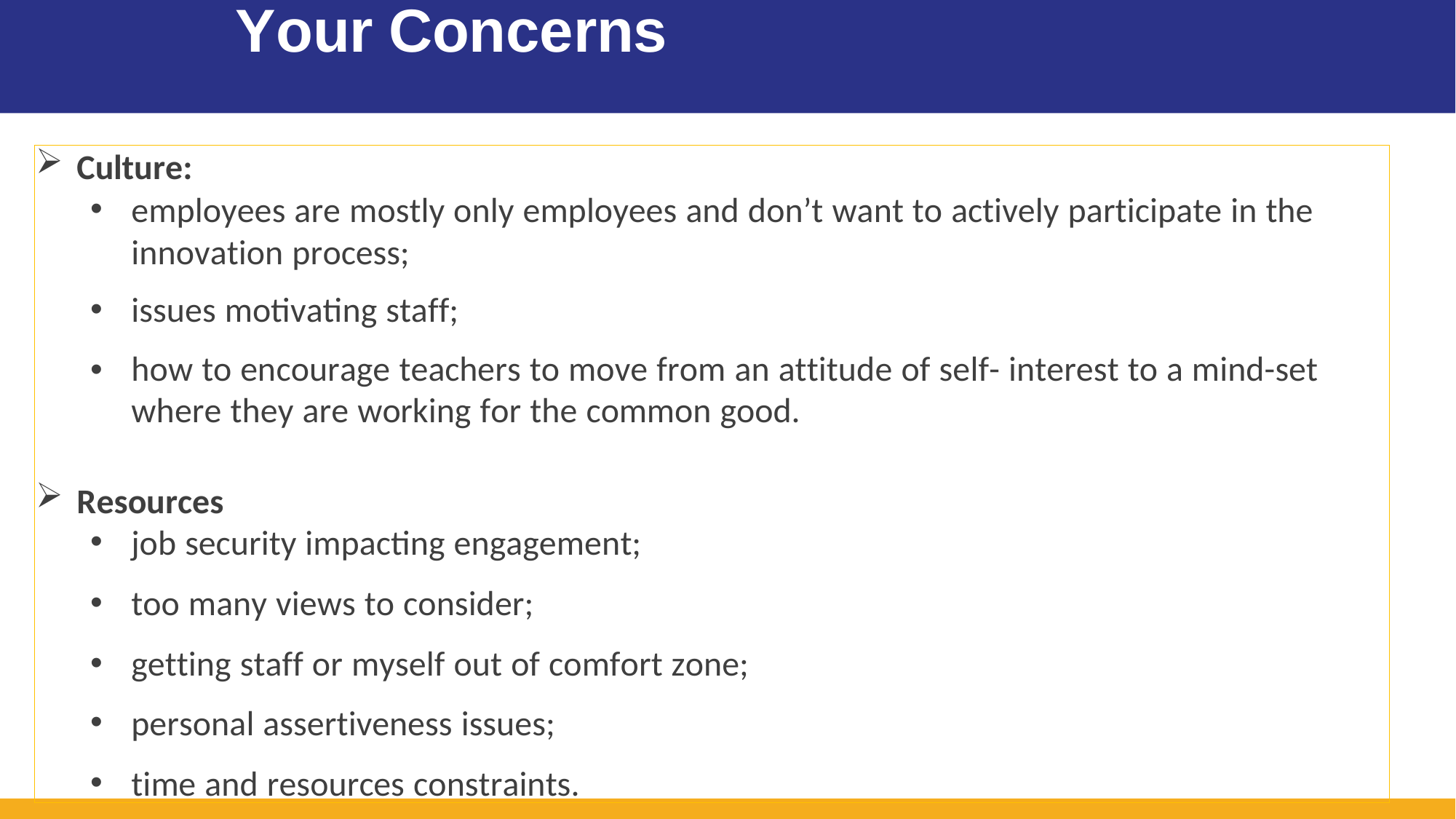

# Your Concerns
Culture:
employees are mostly only employees and don’t want to actively participate in the innovation process;
issues motivating staff;
how to encourage teachers to move from an attitude of self- interest to a mind-set where they are working for the common good.

Resources
job security impacting engagement;
too many views to consider;
getting staff or myself out of comfort zone;
personal assertiveness issues;
time and resources constraints.